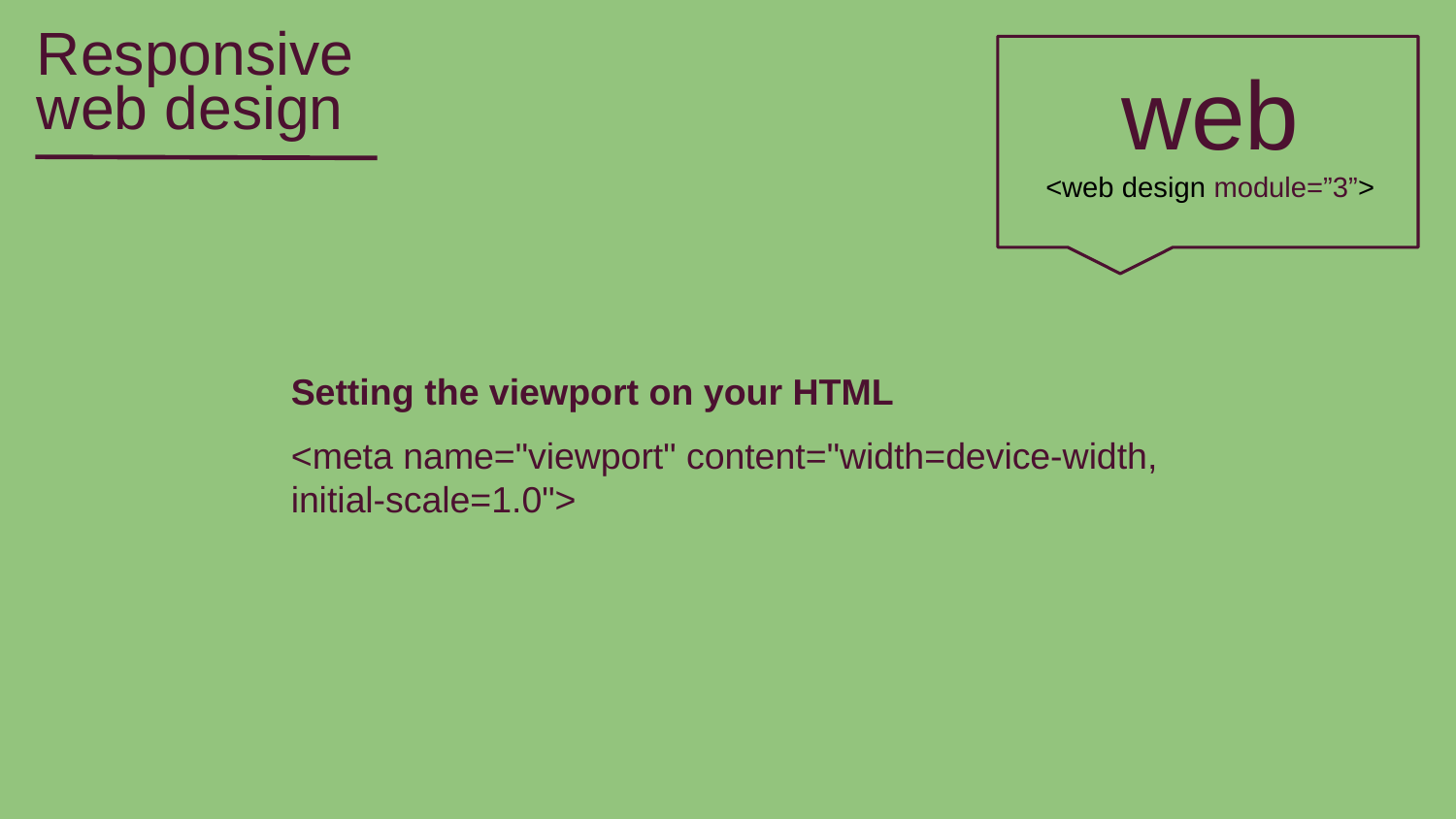

Responsive

web
web design
<web design module=”3”>
Setting the viewport on your HTML
<meta name="viewport" content="width=device-width,
initial-scale=1.0">